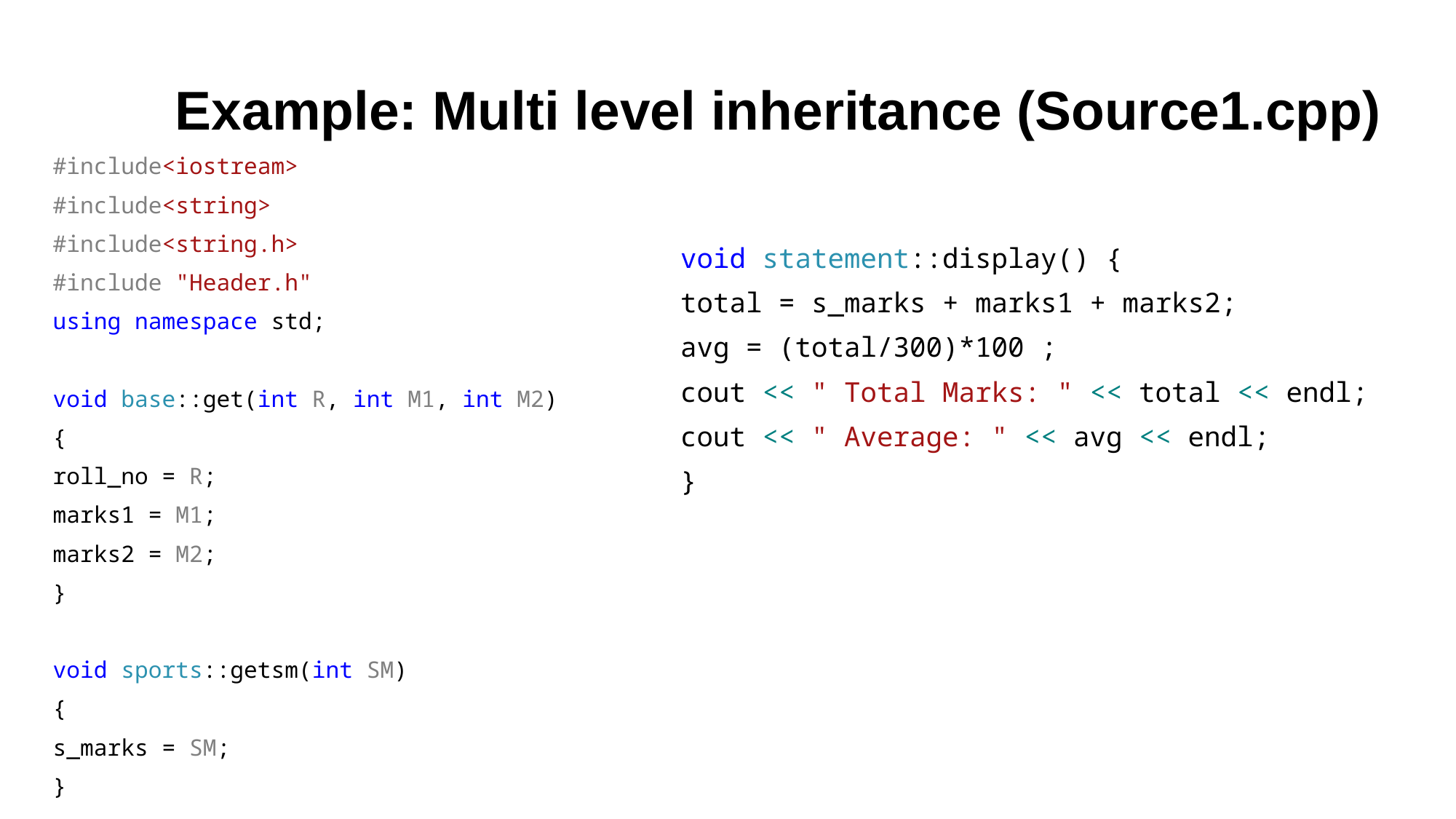

Example: Multi level inheritance (Source1.cpp)

#include<iostream>
#include<string>
#include<string.h>
#include "Header.h"
using namespace std;

void base::get(int R, int M1, int M2)
{
roll_no = R;
marks1 = M1;
marks2 = M2;
}

void sports::getsm(int SM)
{
s_marks = SM;
}

void statement::display() {
total = s_marks + marks1 + marks2;
avg = (total/300)*100 ;
cout << " Total Marks: " << total << endl;
cout << " Average: " << avg << endl;
}